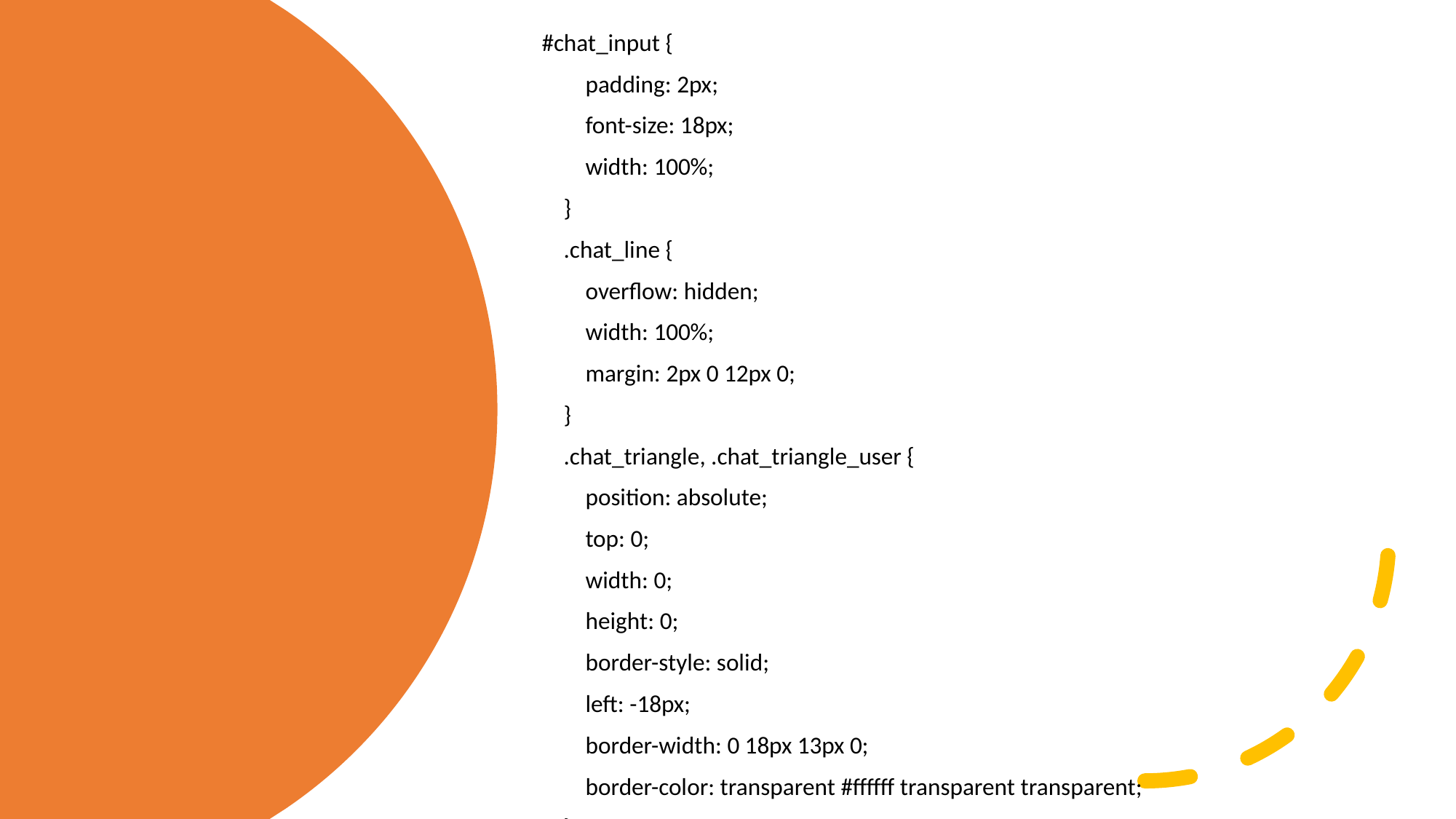

#chat_input {
        padding: 2px;
        font-size: 18px;
        width: 100%;
    }
    .chat_line {
        overflow: hidden;
        width: 100%;
        margin: 2px 0 12px 0;
    }
    .chat_triangle, .chat_triangle_user {
        position: absolute;
        top: 0;
        width: 0;
        height: 0;
        border-style: solid;
        left: -18px;
        border-width: 0 18px 13px 0;
        border-color: transparent #ffffff transparent transparent;
    }